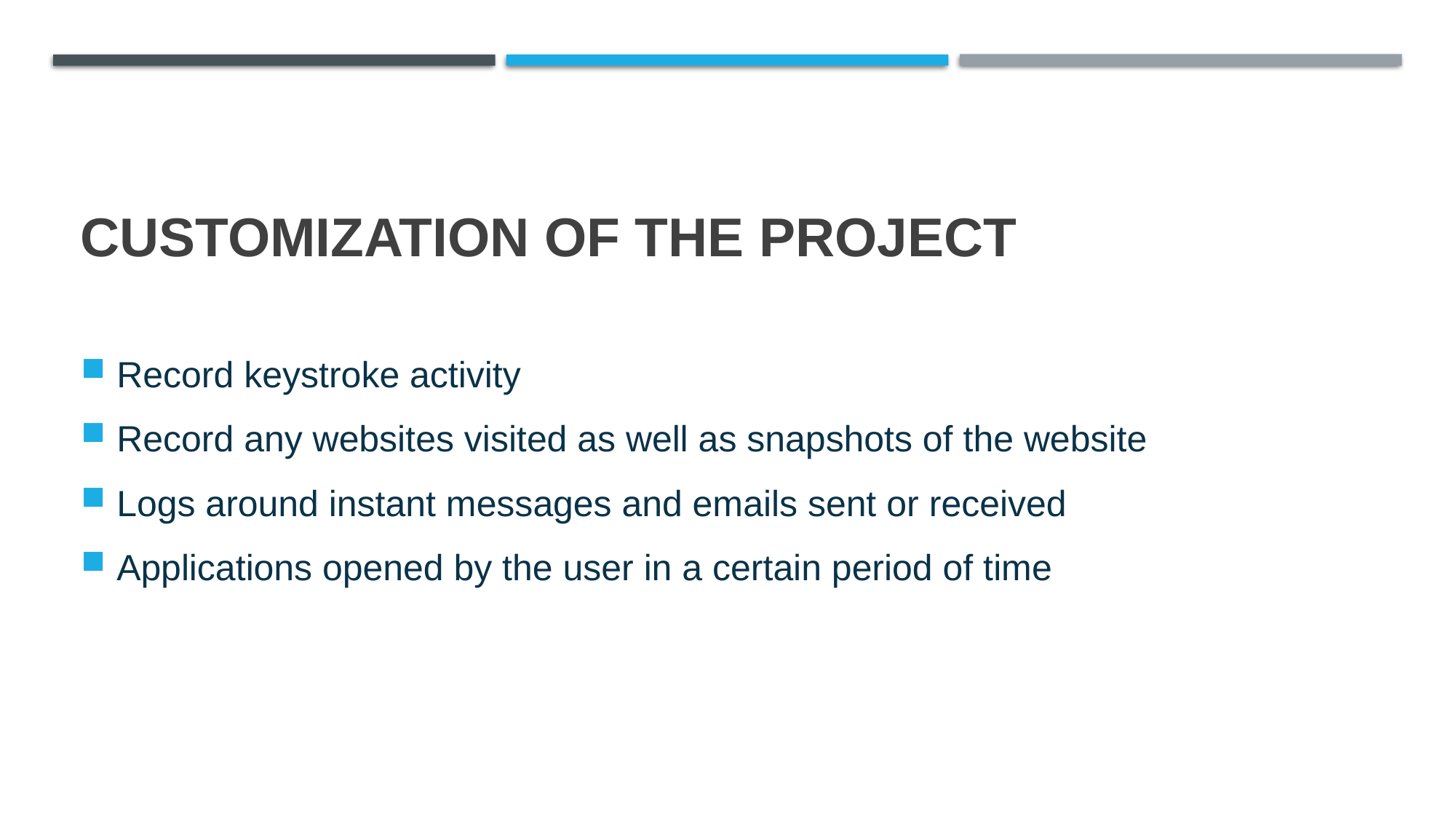

# Customization of the Project
Record keystroke activity
Record any websites visited as well as snapshots of the website
Logs around instant messages and emails sent or received
Applications opened by the user in a certain period of time